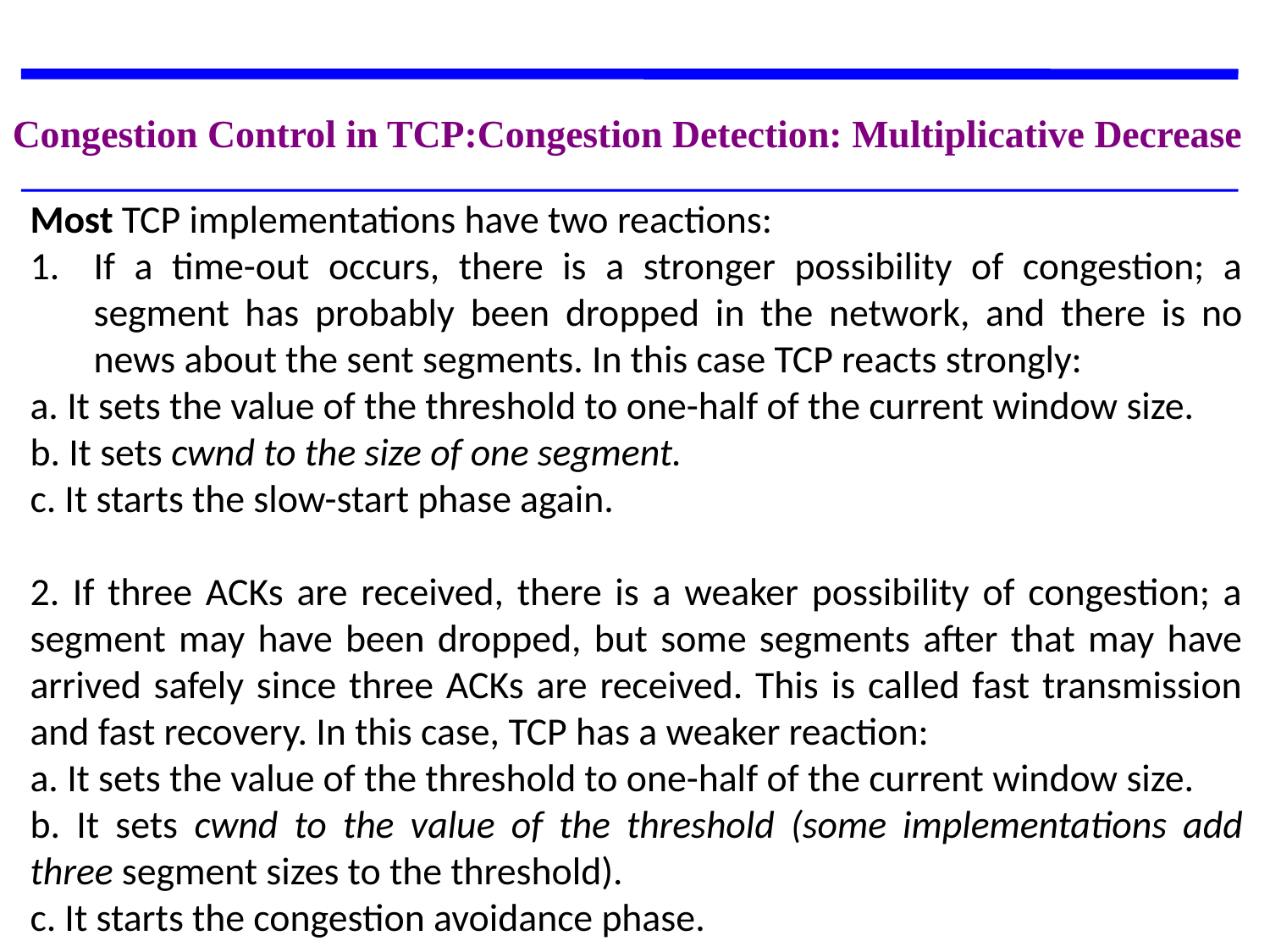

Congestion Control in TCP:Congestion Detection: Multiplicative Decrease
Most TCP implementations have two reactions:
If a time-out occurs, there is a stronger possibility of congestion; a segment has probably been dropped in the network, and there is no news about the sent segments. In this case TCP reacts strongly:
a. It sets the value of the threshold to one-half of the current window size.
b. It sets cwnd to the size of one segment.
c. It starts the slow-start phase again.

2. If three ACKs are received, there is a weaker possibility of congestion; a segment may have been dropped, but some segments after that may have arrived safely since three ACKs are received. This is called fast transmission and fast recovery. In this case, TCP has a weaker reaction:
a. It sets the value of the threshold to one-half of the current window size.
b. It sets cwnd to the value of the threshold (some implementations add three segment sizes to the threshold).
c. It starts the congestion avoidance phase.